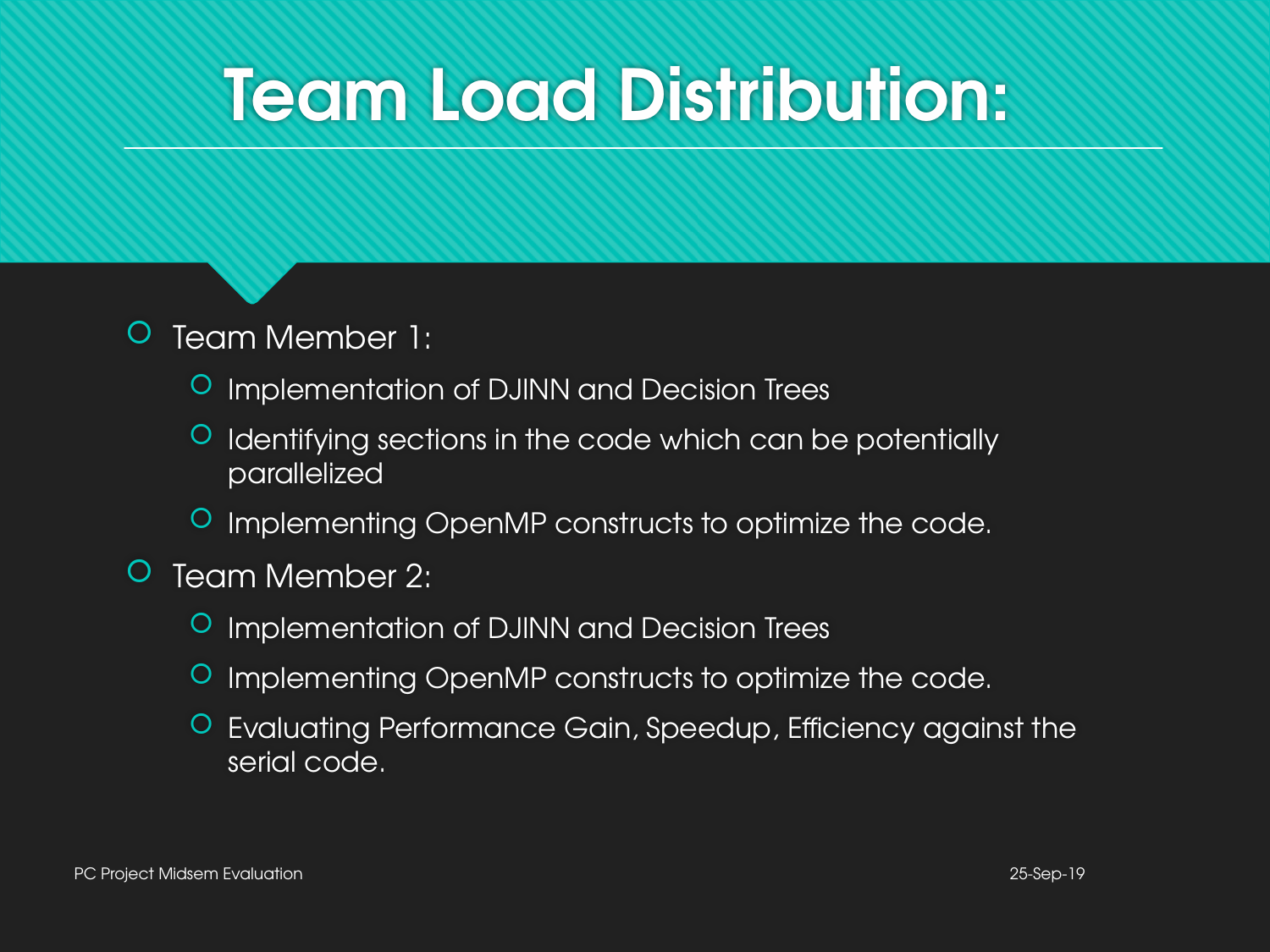

# Team Load Distribution:
Team Member 1:
Implementation of DJINN and Decision Trees
Identifying sections in the code which can be potentially parallelized
Implementing OpenMP constructs to optimize the code.
Team Member 2:
Implementation of DJINN and Decision Trees
Implementing OpenMP constructs to optimize the code.
Evaluating Performance Gain, Speedup, Efficiency against the serial code.

PC Project Midsem Evaluation
25-Sep-19